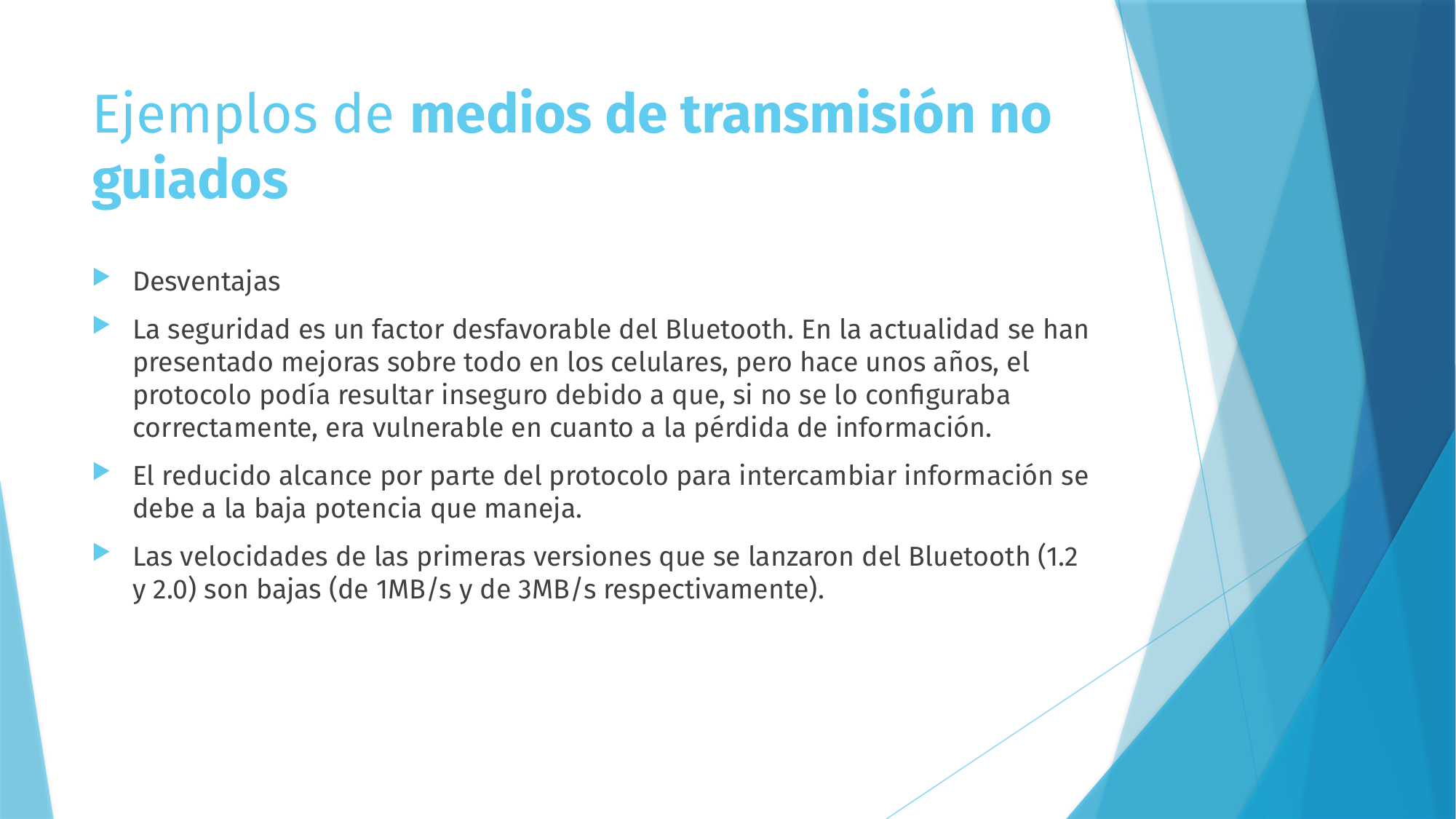

# Ejemplos de medios de transmisión no guiados
Desventajas
La seguridad es un factor desfavorable del Bluetooth. En la actualidad se han presentado mejoras sobre todo en los celulares, pero hace unos años, el protocolo podía resultar inseguro debido a que, si no se lo configuraba correctamente, era vulnerable en cuanto a la pérdida de información.
El reducido alcance por parte del protocolo para intercambiar información se debe a la baja potencia que maneja.
Las velocidades de las primeras versiones que se lanzaron del Bluetooth (1.2 y 2.0) son bajas (de 1MB/s y de 3MB/s respectivamente).